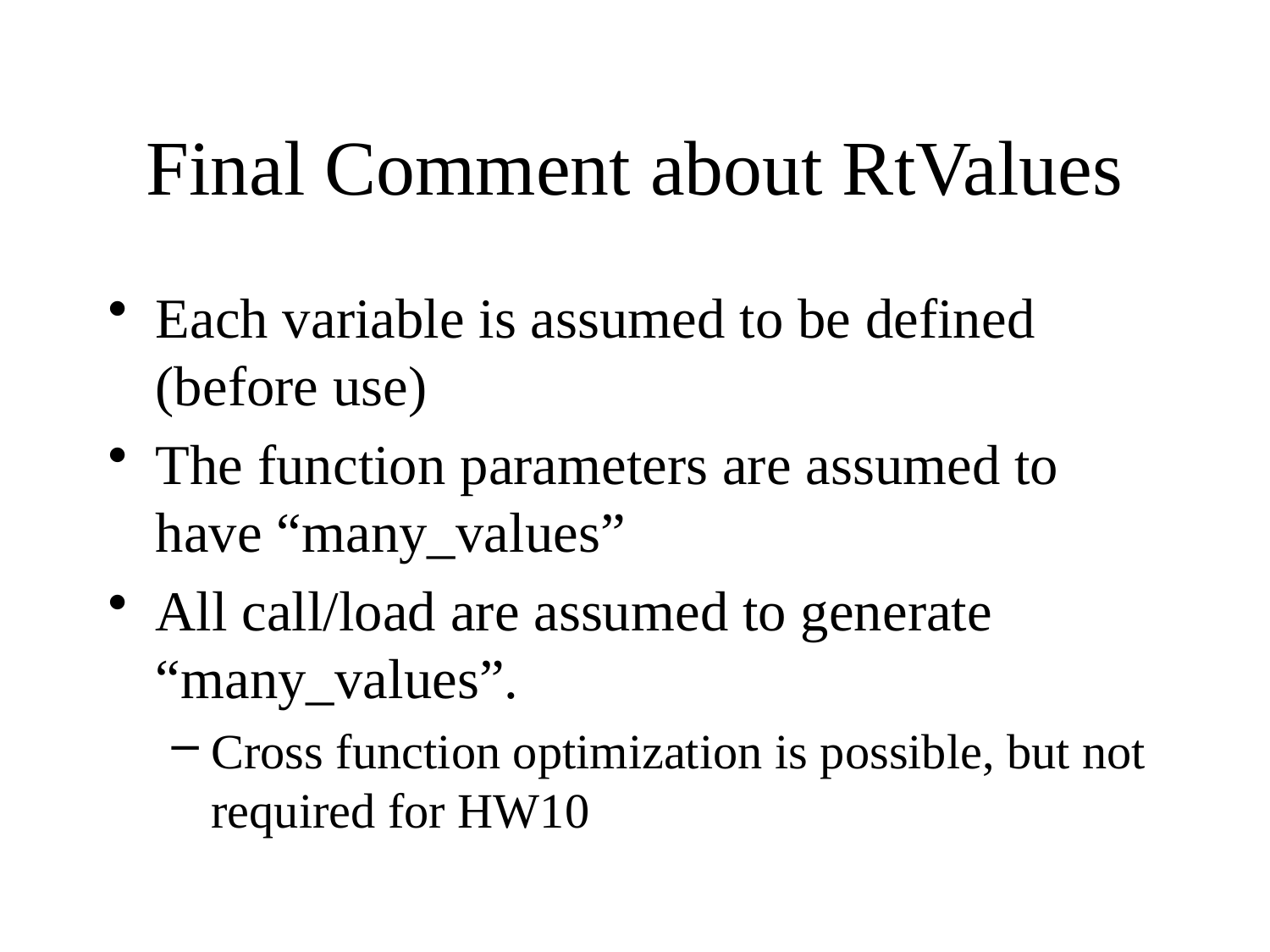

# Final Comment about RtValues
Each variable is assumed to be defined (before use)
The function parameters are assumed to have “many_values”
All call/load are assumed to generate “many_values”.
Cross function optimization is possible, but not required for HW10